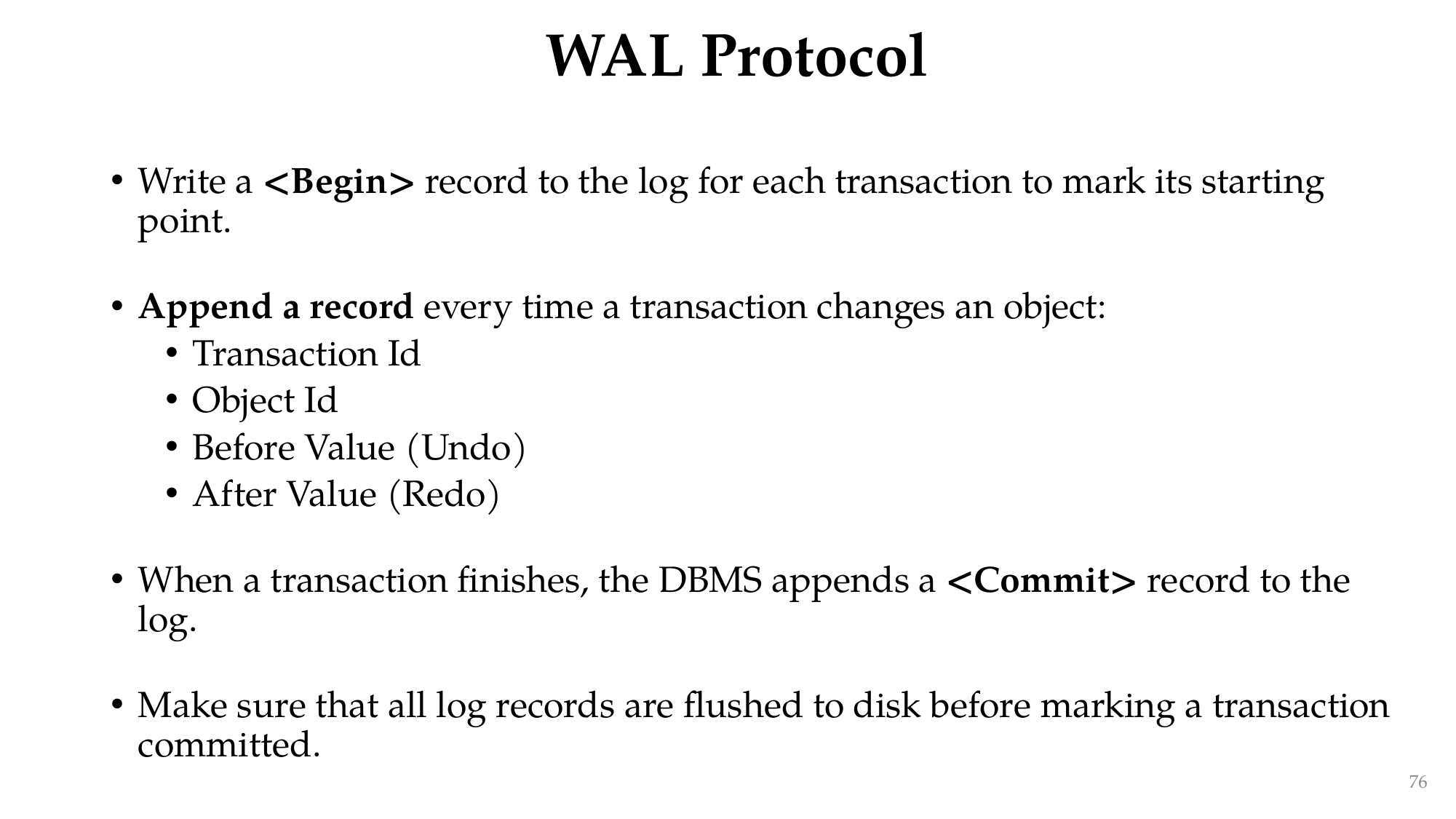

# WAL Protocol
Write a <Begin> record to the log for each transaction to mark its starting point.

Append a record every time a transaction changes an object:
Transaction Id
Object Id
Before Value (Undo)
After Value (Redo)

When a transaction finishes, the DBMS appends a <Commit> record to the log.

Make sure that all log records are flushed to disk before marking a transaction committed.
76